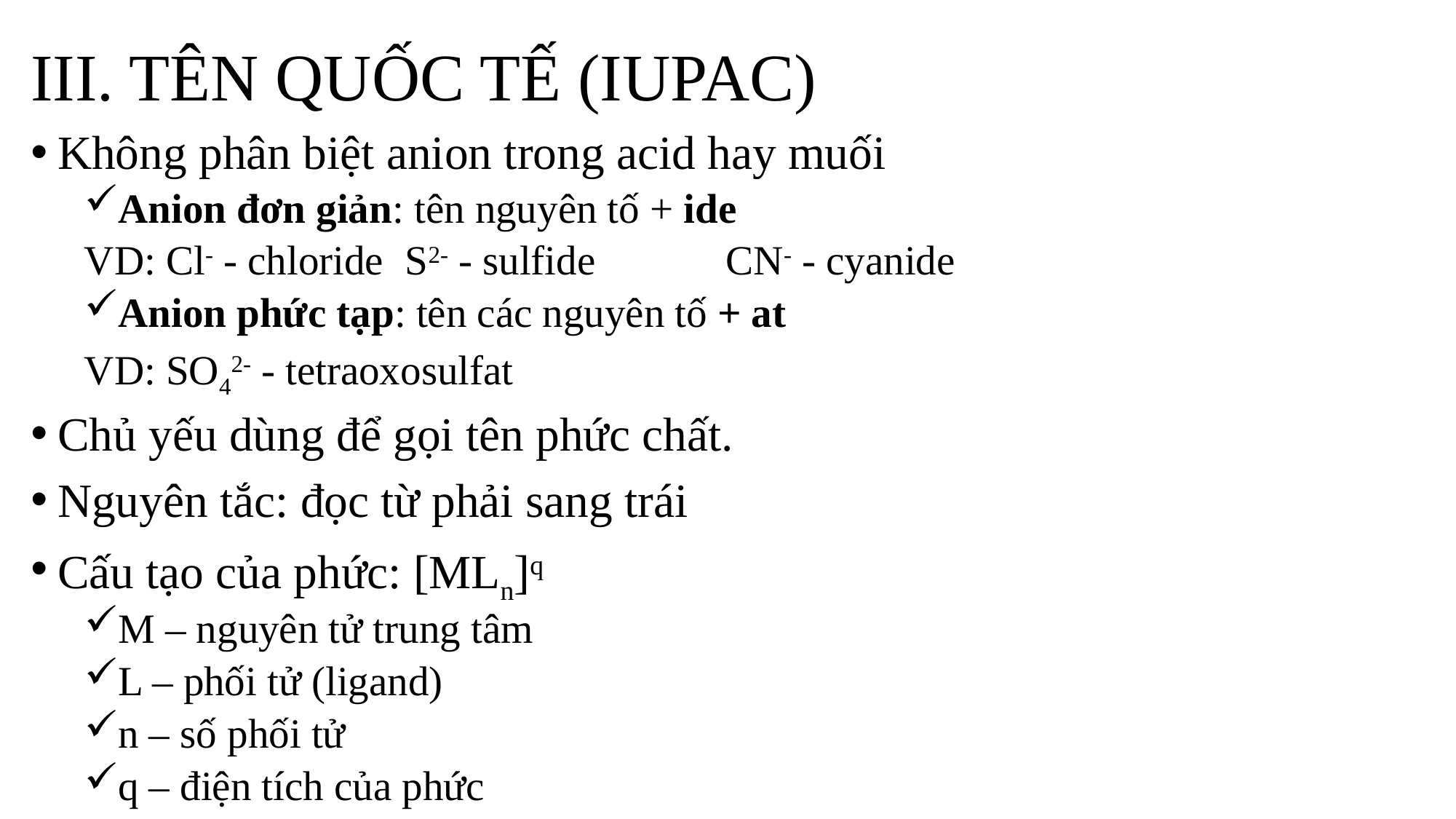

# III. TÊN QUỐC TẾ (IUPAC)
Không phân biệt anion trong acid hay muối
Anion đơn giản: tên nguyên tố + ide
	VD: Cl- - chloride		S2- - sulfide	 	CN- - cyanide
Anion phức tạp: tên các nguyên tố + at
	VD: SO42- - tetraoxosulfat
Chủ yếu dùng để gọi tên phức chất.
Nguyên tắc: đọc từ phải sang trái
Cấu tạo của phức: [MLn]q
M – nguyên tử trung tâm
L – phối tử (ligand)
n – số phối tử
q – điện tích của phức